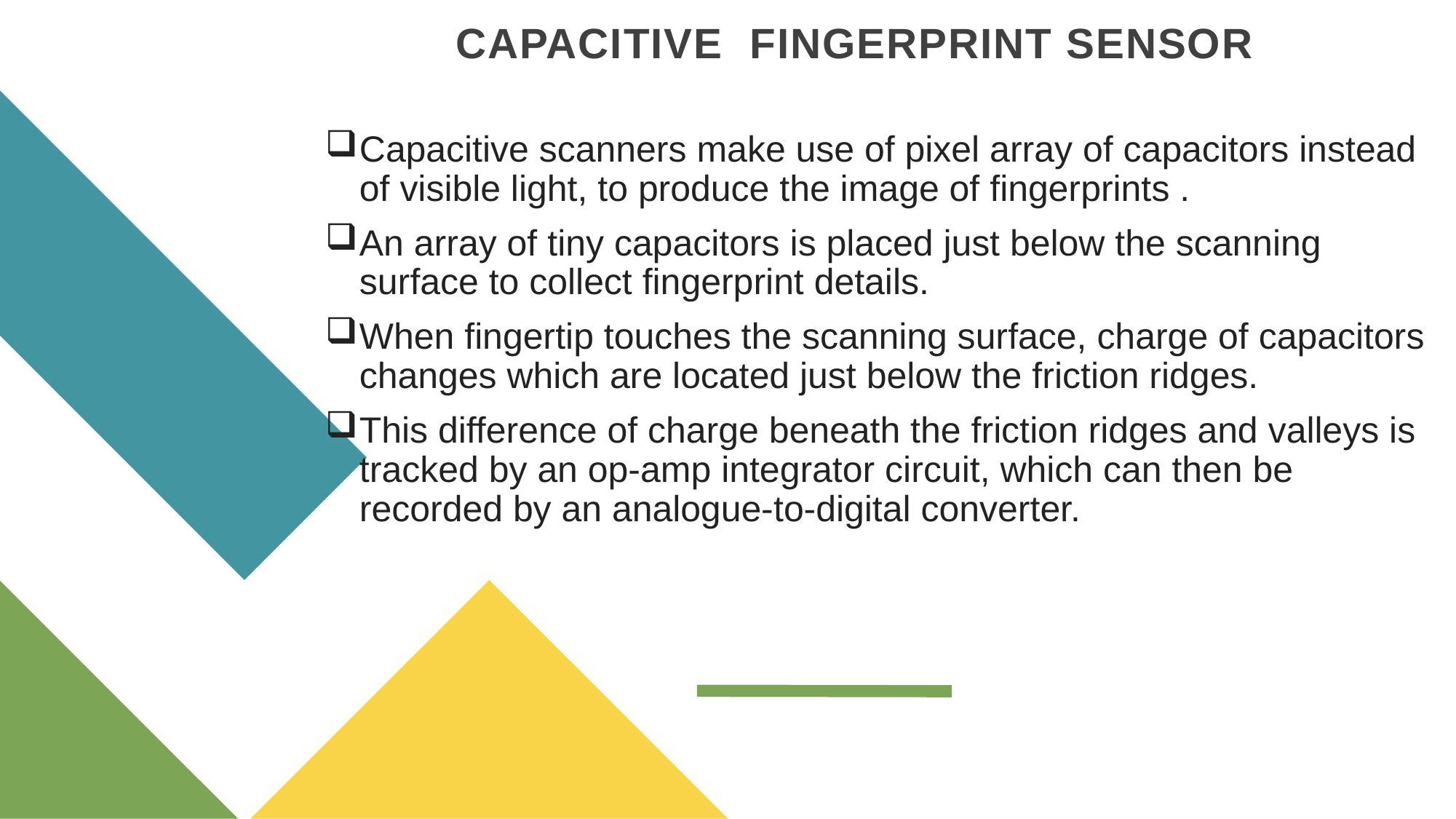

# CAPACITIVE  FINGERPRINT SENSOR
Capacitive scanners make use of pixel array of capacitors instead of visible light, to produce the image of fingerprints .
An array of tiny capacitors is placed just below the scanning surface to collect fingerprint details.
When fingertip touches the scanning surface, charge of capacitors changes which are located just below the friction ridges.
This difference of charge beneath the friction ridges and valleys is tracked by an op-amp integrator circuit, which can then be recorded by an analogue-to-digital converter.